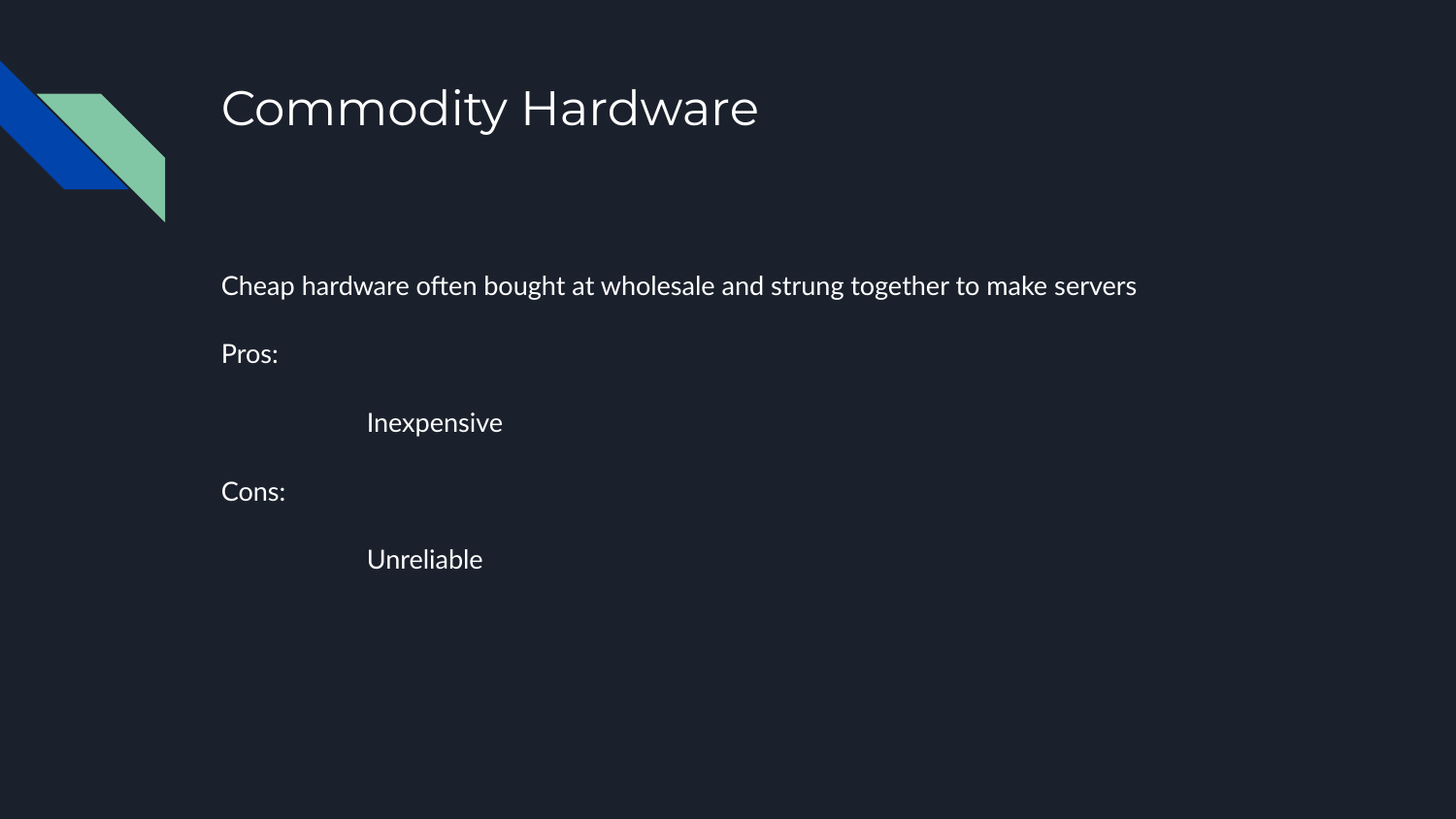

# Commodity Hardware
Cheap hardware often bought at wholesale and strung together to make servers
Pros:
	Inexpensive
Cons:
	Unreliable